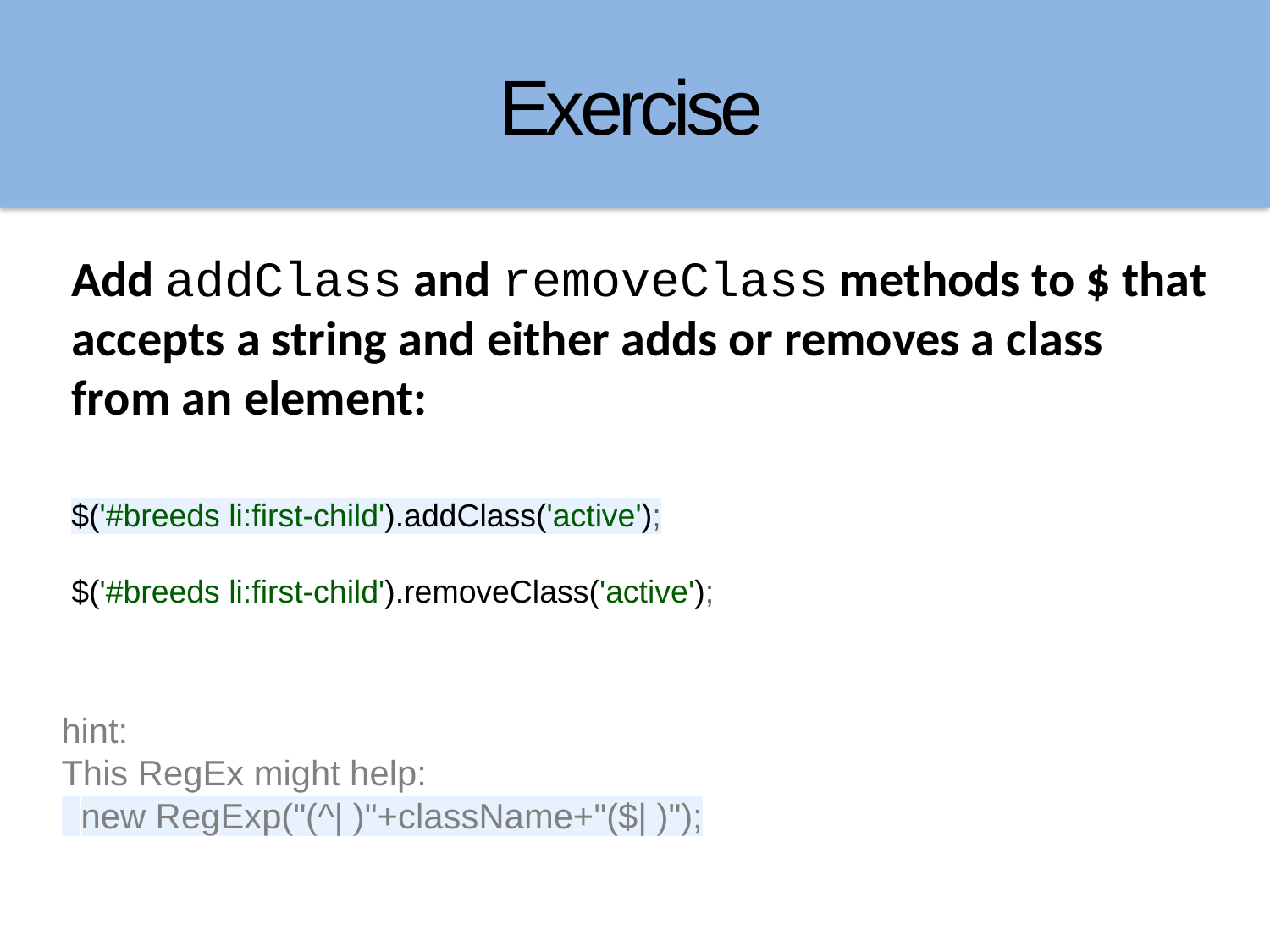

Exercise
Add addClass and removeClass methods to $ that accepts a string and either adds or removes a class from an element:

$('#breeds li:first-child').addClass('active');

$('#breeds li:first-child').removeClass('active');
hint:
This RegEx might help:
  new RegExp("(^| )"+className+"($| )");